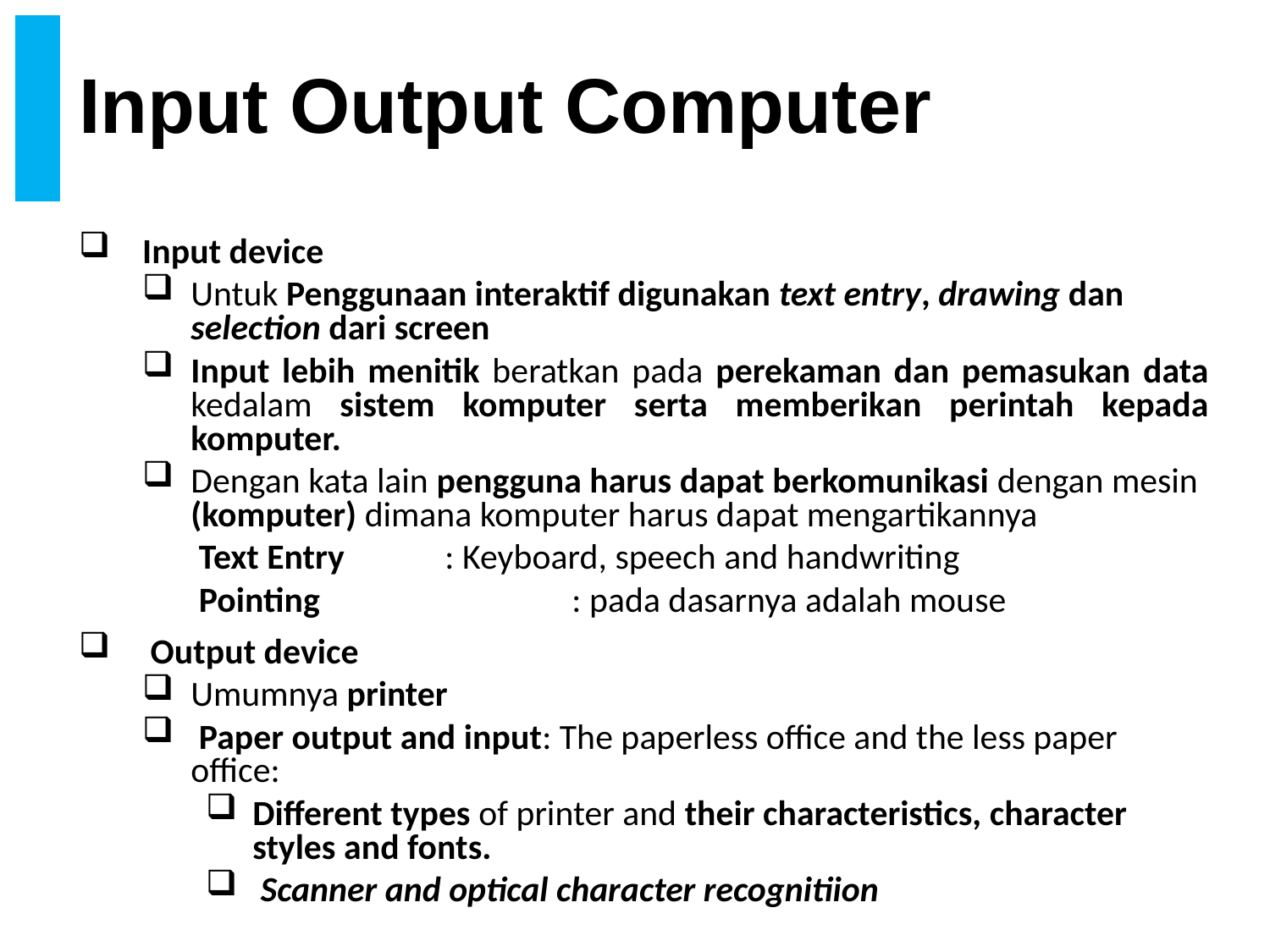

# Input Output Computer
Input device
Untuk Penggunaan interaktif digunakan text entry, drawing dan selection dari screen
Input lebih menitik beratkan pada perekaman dan pemasukan data kedalam sistem komputer serta memberikan perintah kepada komputer.
Dengan kata lain pengguna harus dapat berkomunikasi dengan mesin (komputer) dimana komputer harus dapat mengartikannya
	 Text Entry	: Keyboard, speech and handwriting
	 Pointing		: pada dasarnya adalah mouse
 Output device
Umumnya printer
 Paper output and input: The paperless office and the less paper office:
Different types of printer and their characteristics, character styles and fonts.
 Scanner and optical character recognitiion